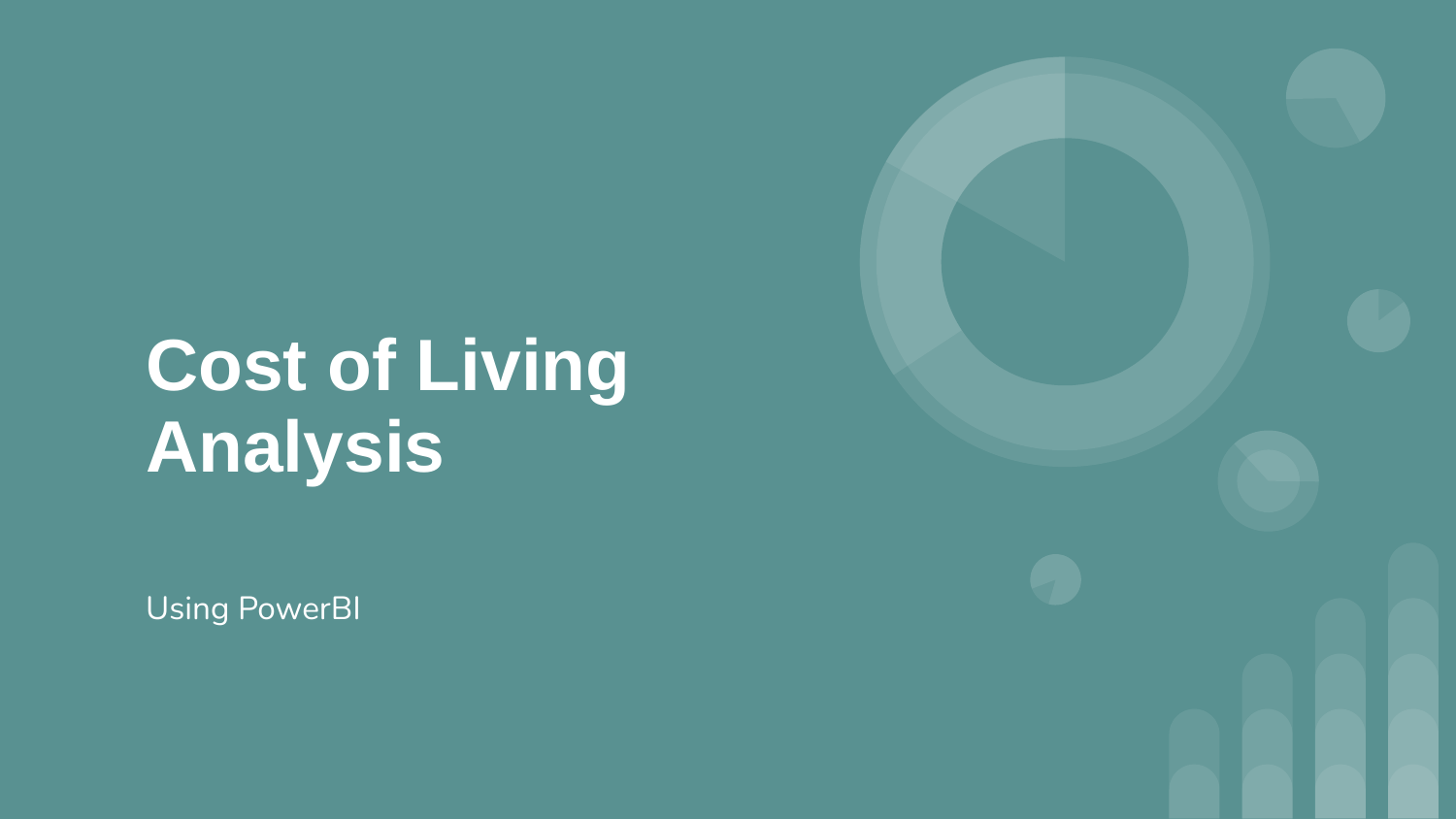

# Cost of Living Analysis
Using PowerBI